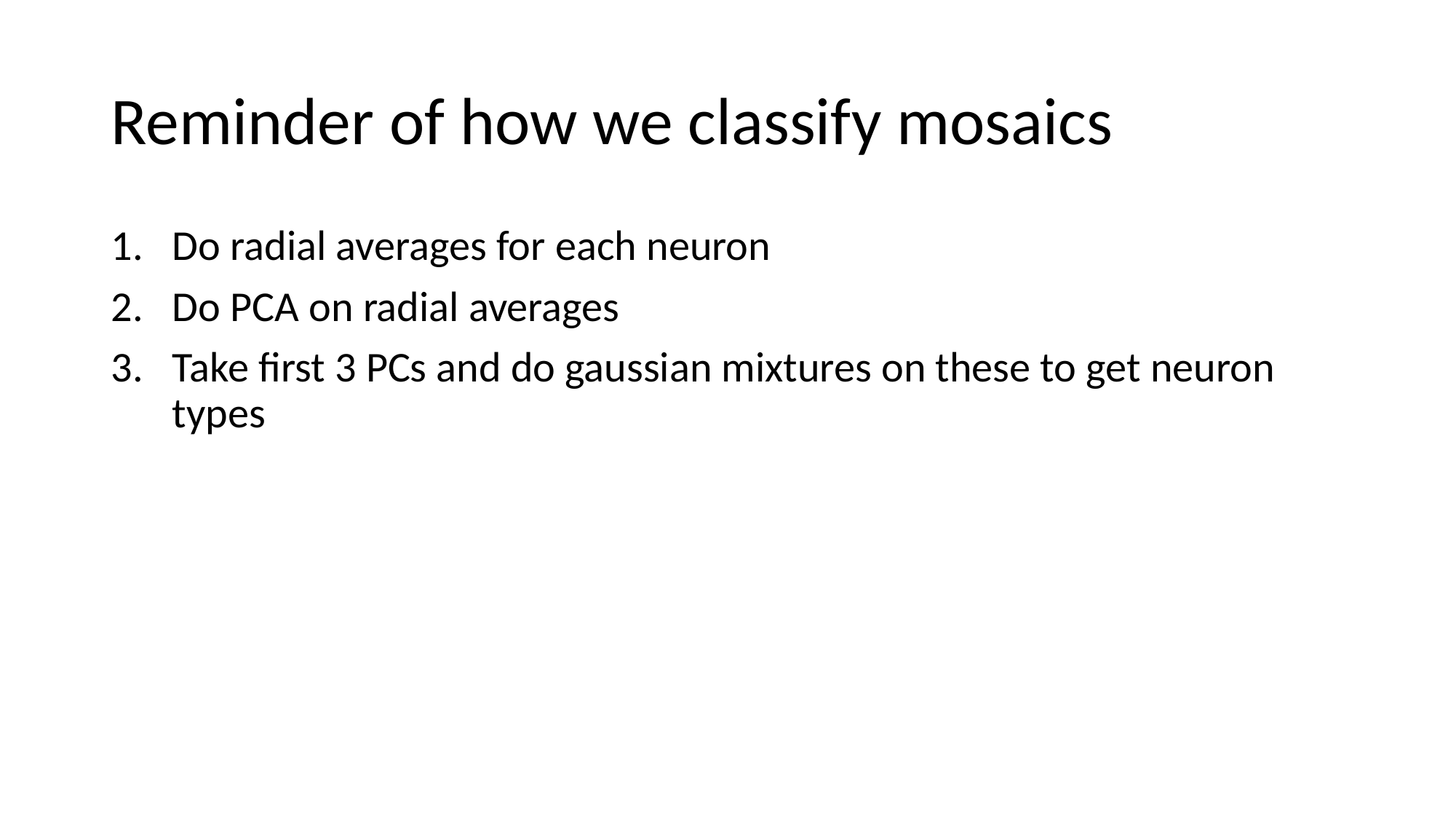

# Reminder of how we classify mosaics
Do radial averages for each neuron
Do PCA on radial averages
Take first 3 PCs and do gaussian mixtures on these to get neuron types